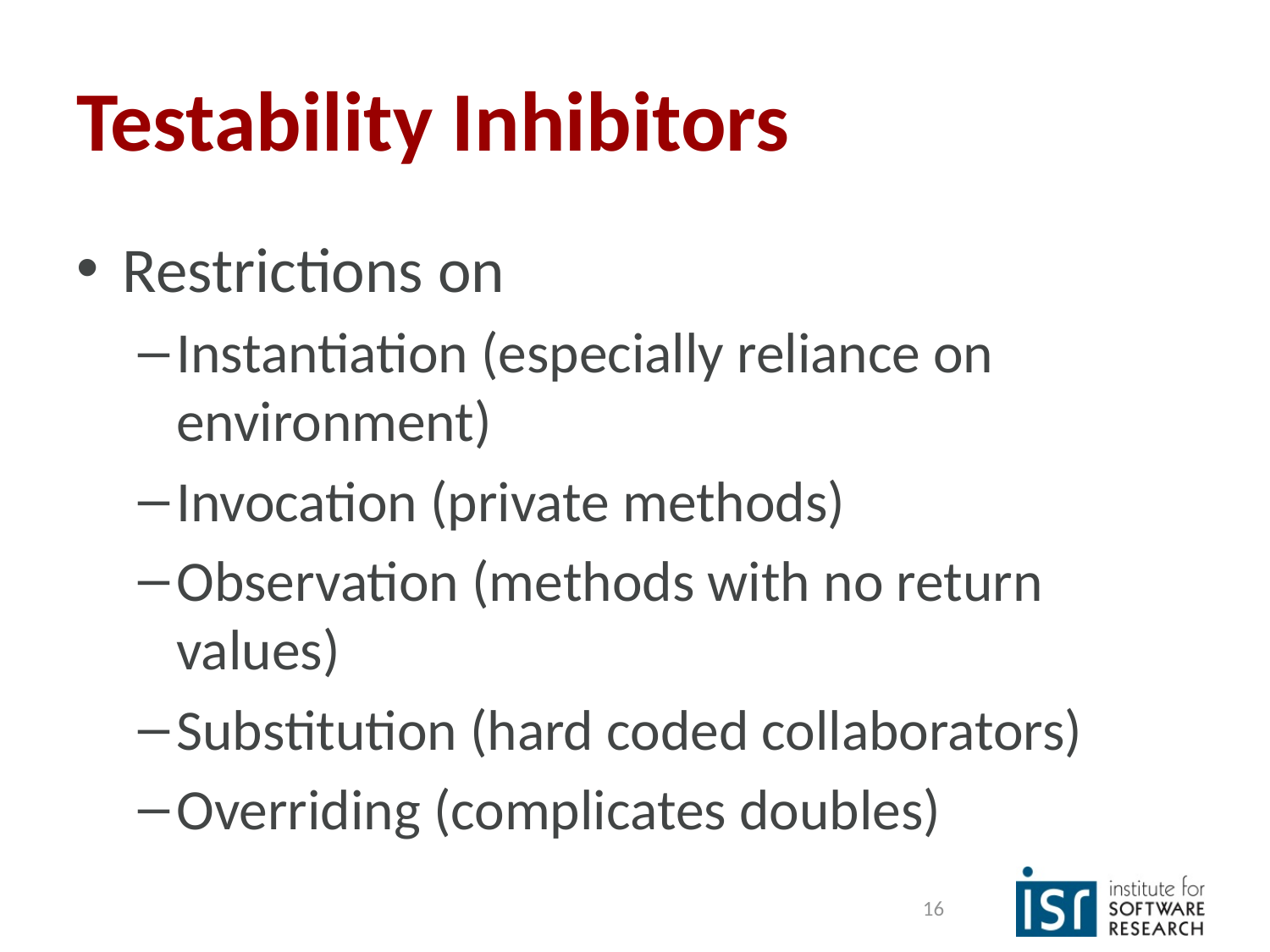

# Testability Inhibitors
Restrictions on
Instantiation (especially reliance on environment)
Invocation (private methods)
Observation (methods with no return values)
Substitution (hard coded collaborators)
Overriding (complicates doubles)

16